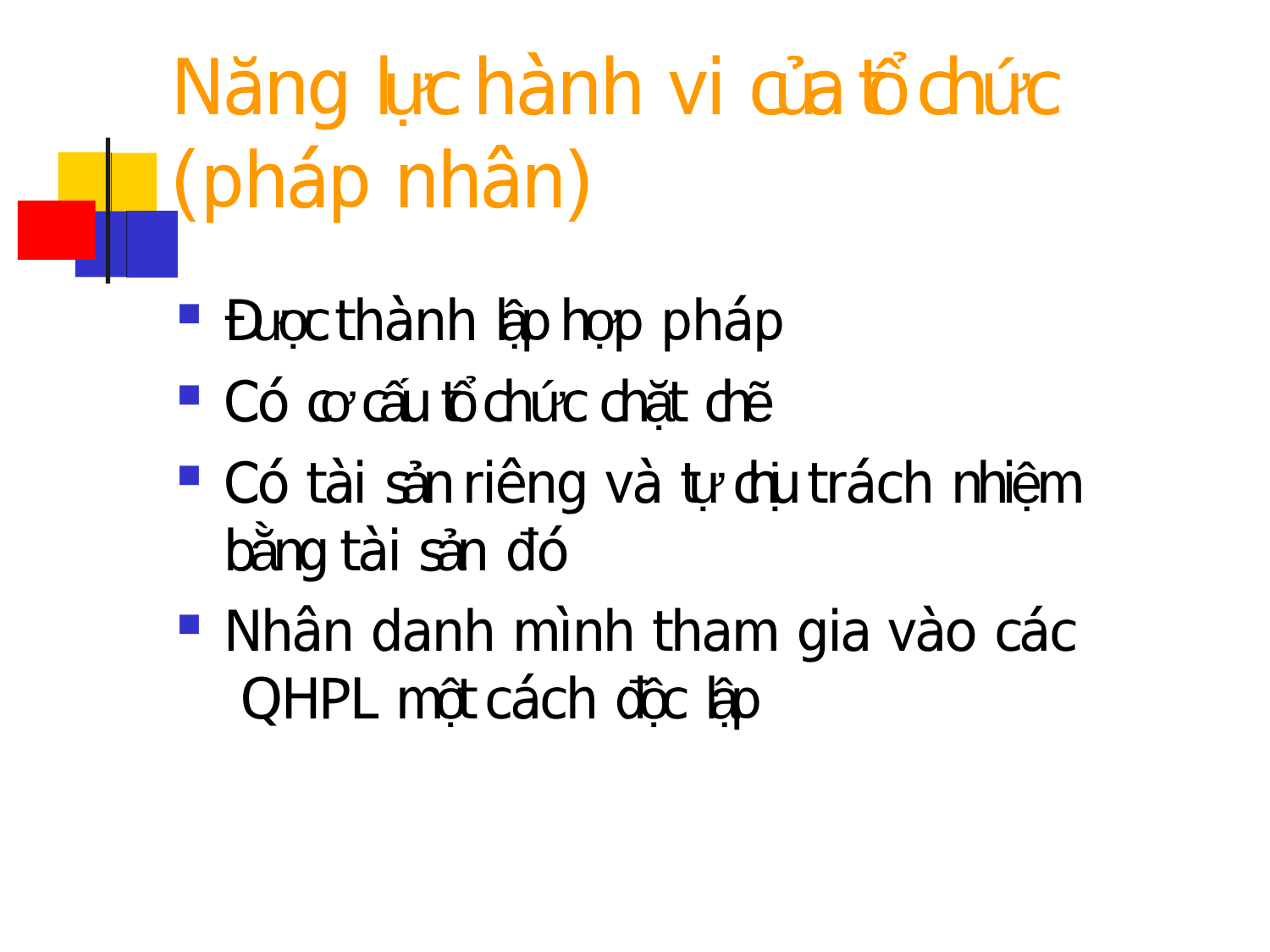

# Năng lực hành vi của tổ chức  (pháp nhân)
Được thành lập hợp pháp
Có cơ cấu tổ chức chặt chẽ
Có tài sản riêng và tự chịu trách nhiệm  bằng tài sản đó
Nhân danh mình tham gia vào các  QHPL một cách độc lập